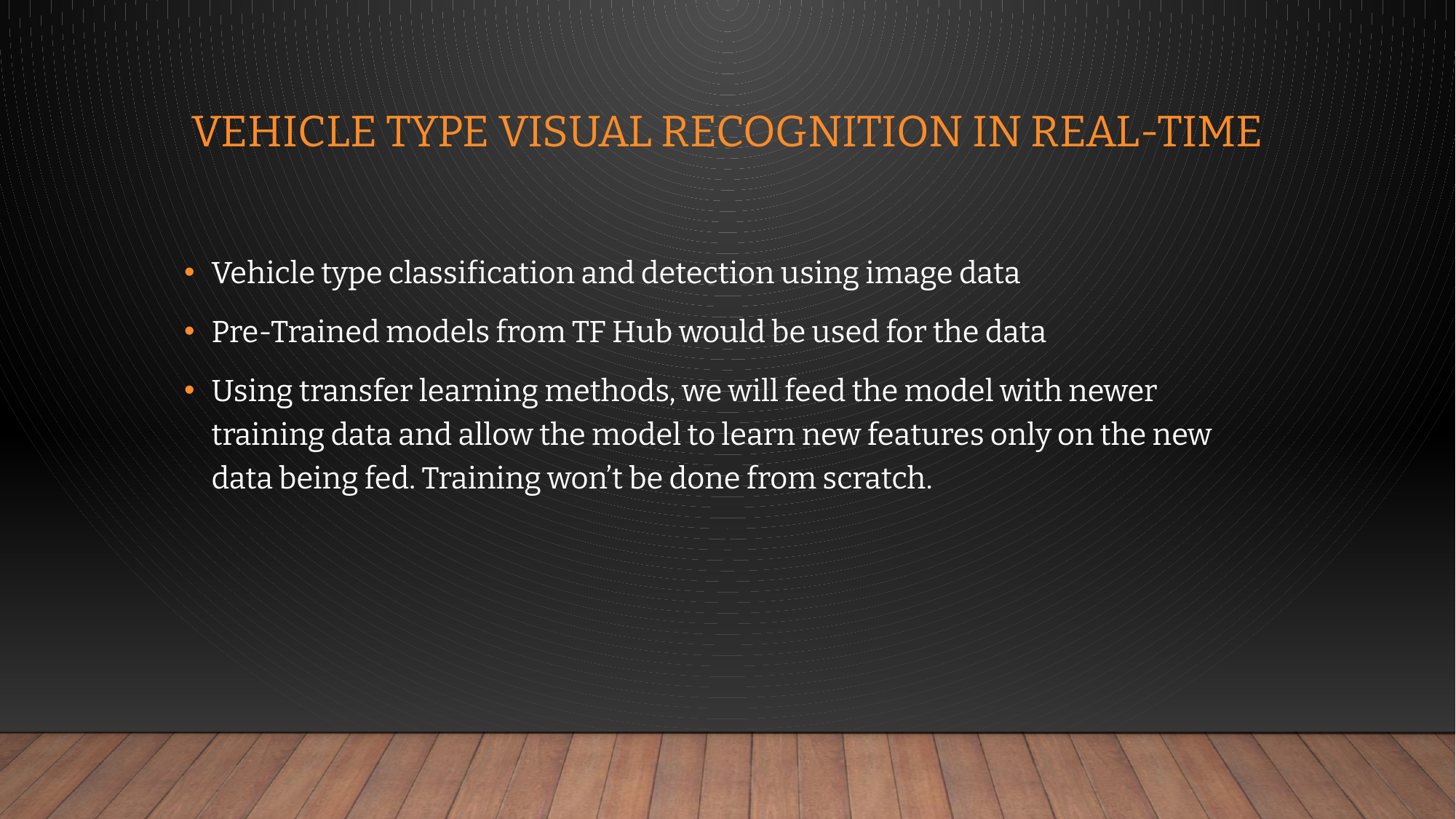

# VEHICLE TYPE VISUAL RECOGNITION IN REAL-TIME
Vehicle type classification and detection using image data
Pre-Trained models from TF Hub would be used for the data
Using transfer learning methods, we will feed the model with newer training data and allow the model to learn new features only on the new data being fed. Training won’t be done from scratch.